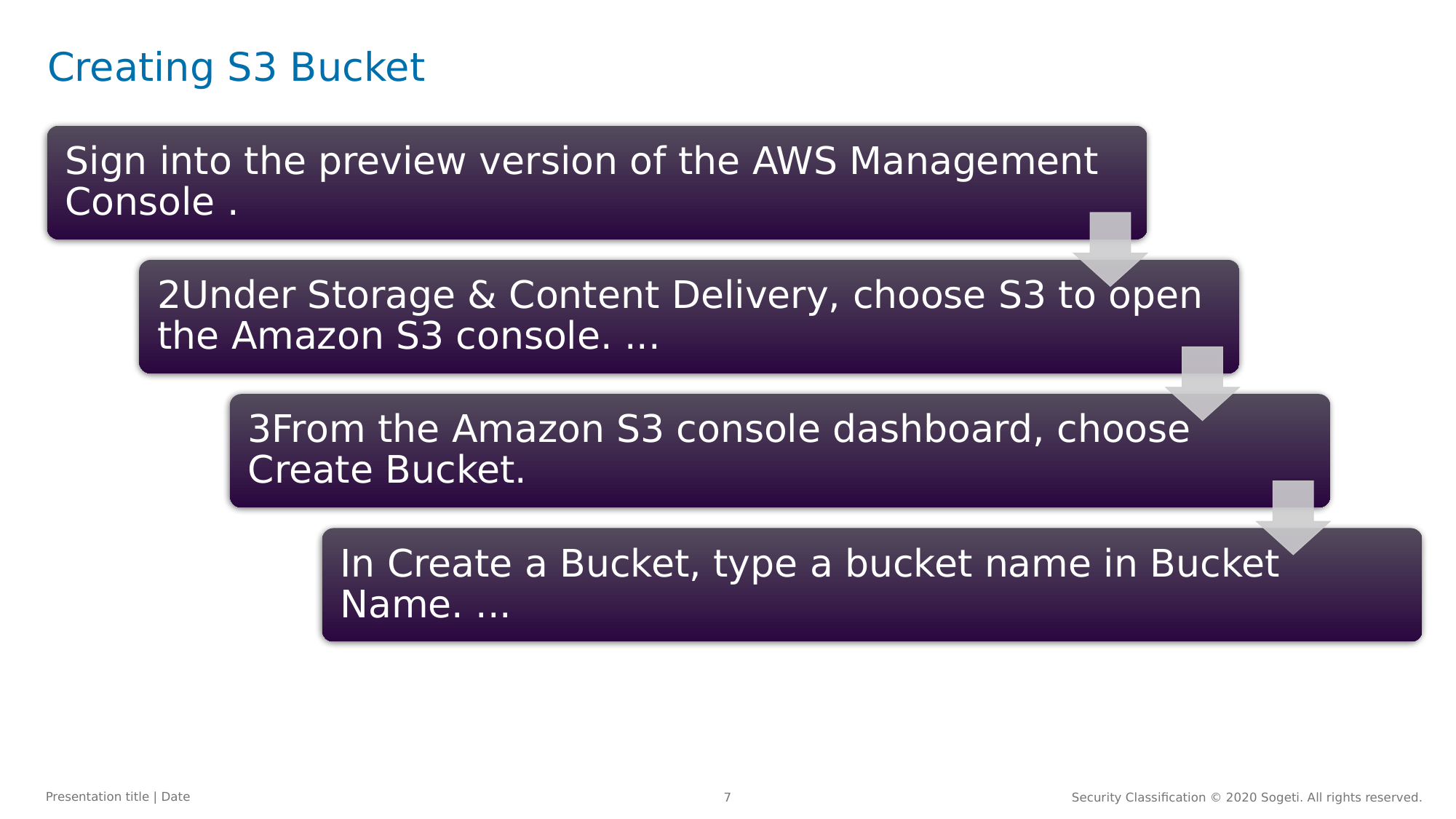

# Creating S3 Bucket
Sign into the preview version of the AWS Management Console .
2Under Storage & Content Delivery, choose S3 to open the Amazon S3 console. ...
3From the Amazon S3 console dashboard, choose Create Bucket.
In Create a Bucket, type a bucket name in Bucket Name. ...